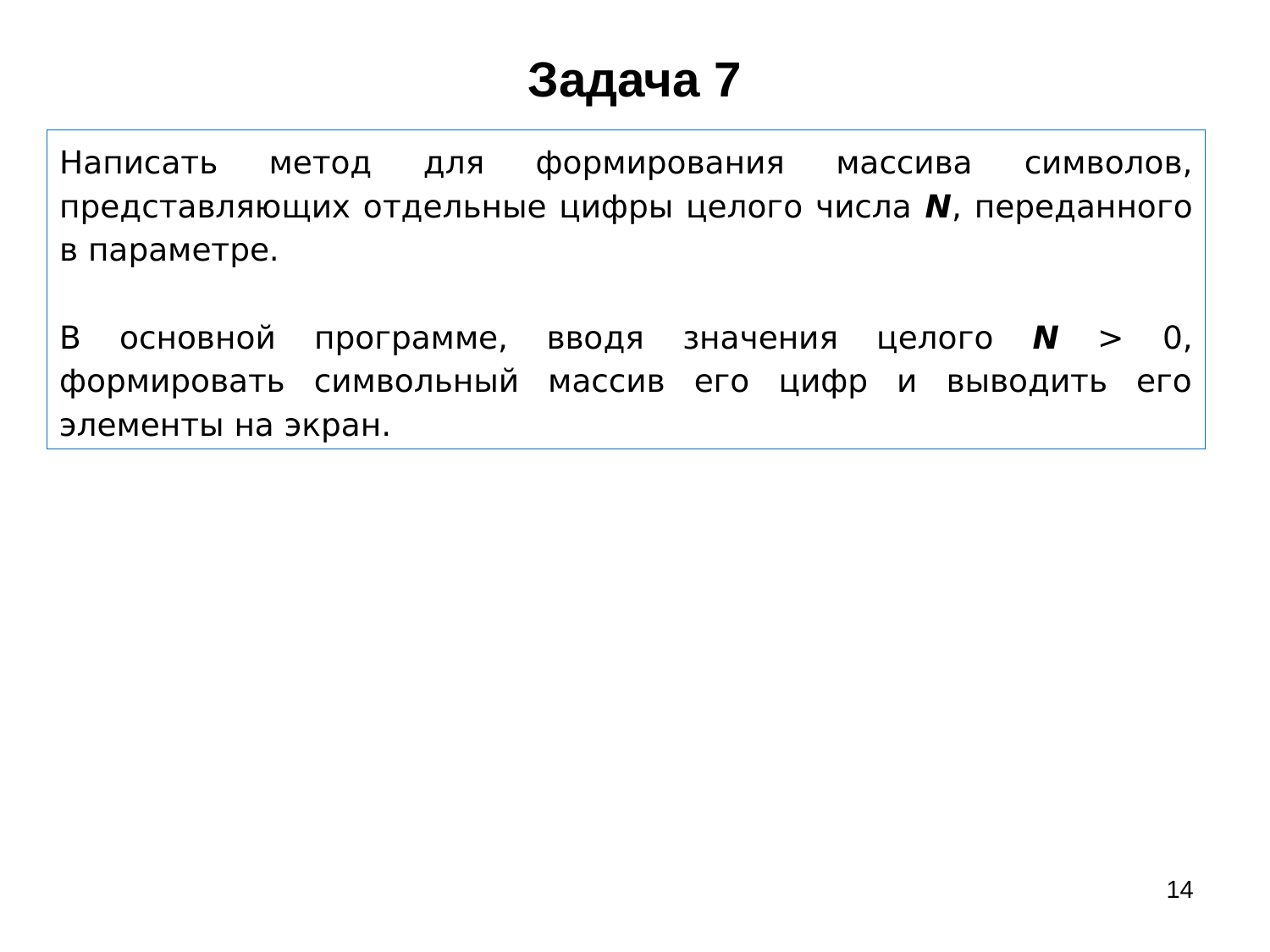

# Задача 7
Написать метод для формирования массива символов, представляющих отдельные цифры целого числа N, переданного в параметре.

В основной программе, вводя значения целого N > 0, формировать символьный массив его цифр и выводить его элементы на экран.
14